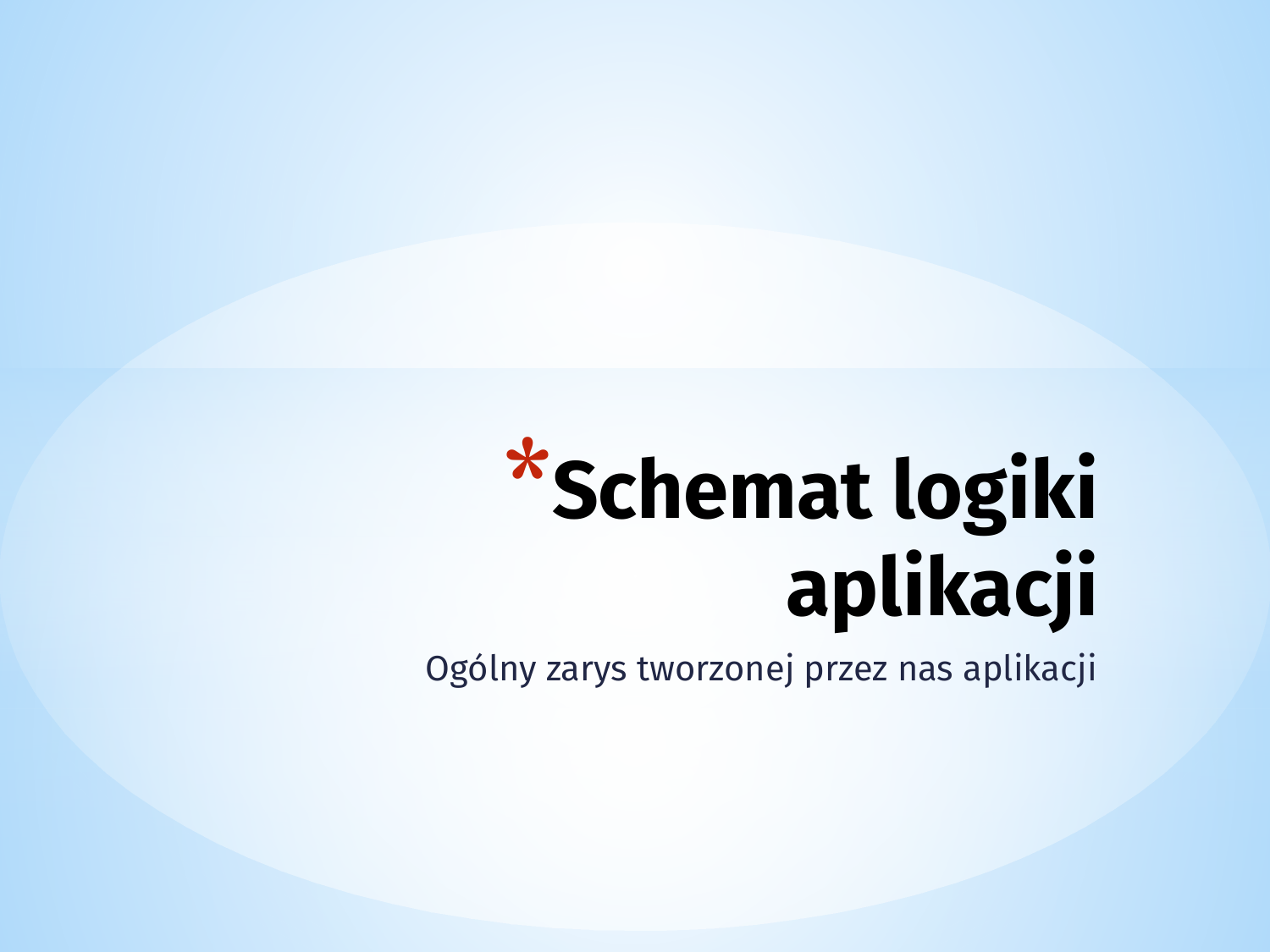

# Schemat logiki aplikacji
Ogólny zarys tworzonej przez nas aplikacji